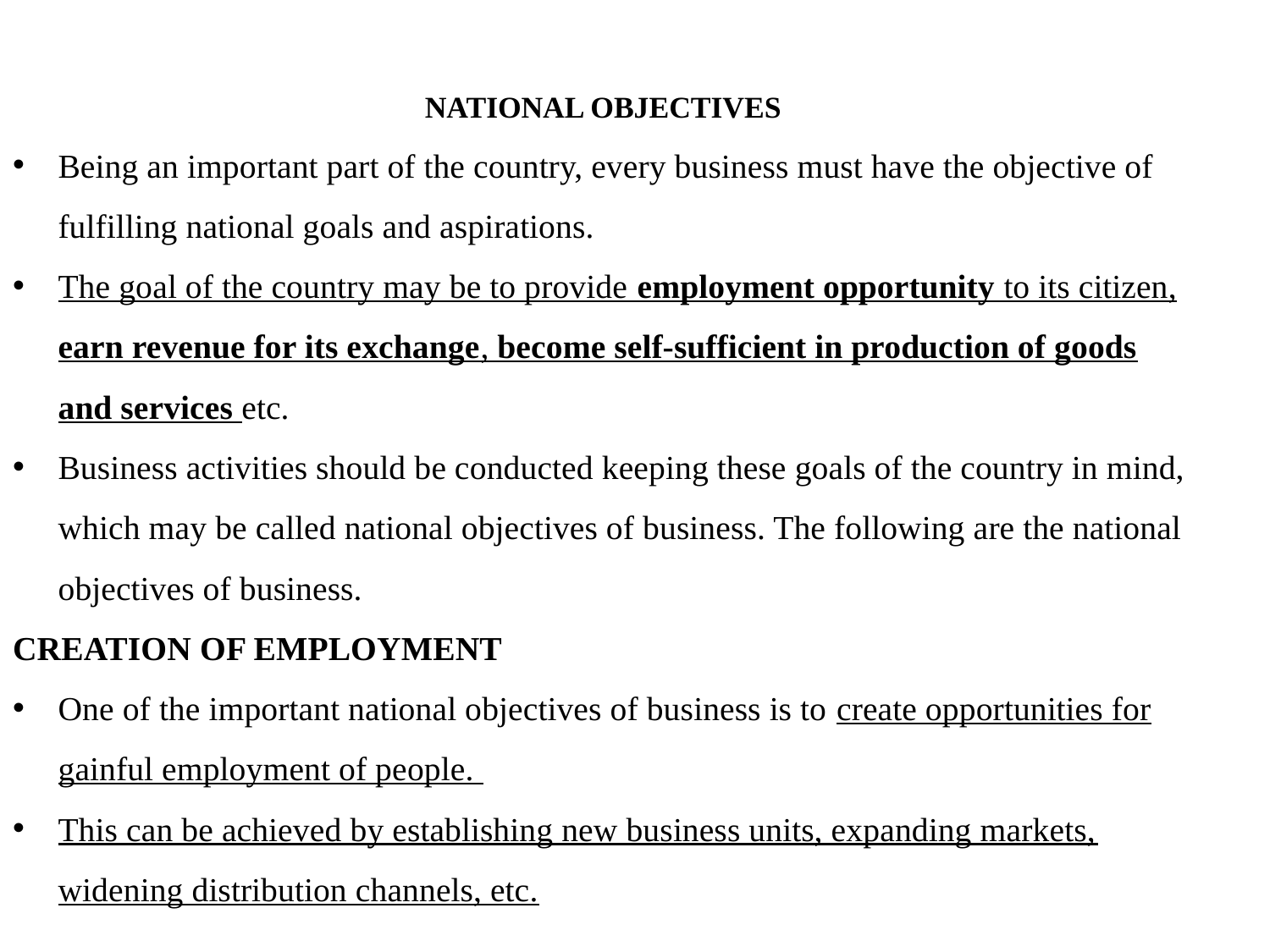

NATIONAL OBJECTIVES
Being an important part of the country, every business must have the objective of fulfilling national goals and aspirations.
The goal of the country may be to provide employment opportunity to its citizen, earn revenue for its exchange, become self-sufficient in production of goods and services etc.
Business activities should be conducted keeping these goals of the country in mind, which may be called national objectives of business. The following are the national objectives of business.
CREATION OF EMPLOYMENT
One of the important national objectives of business is to create opportunities for gainful employment of people.
This can be achieved by establishing new business units, expanding markets, widening distribution channels, etc.